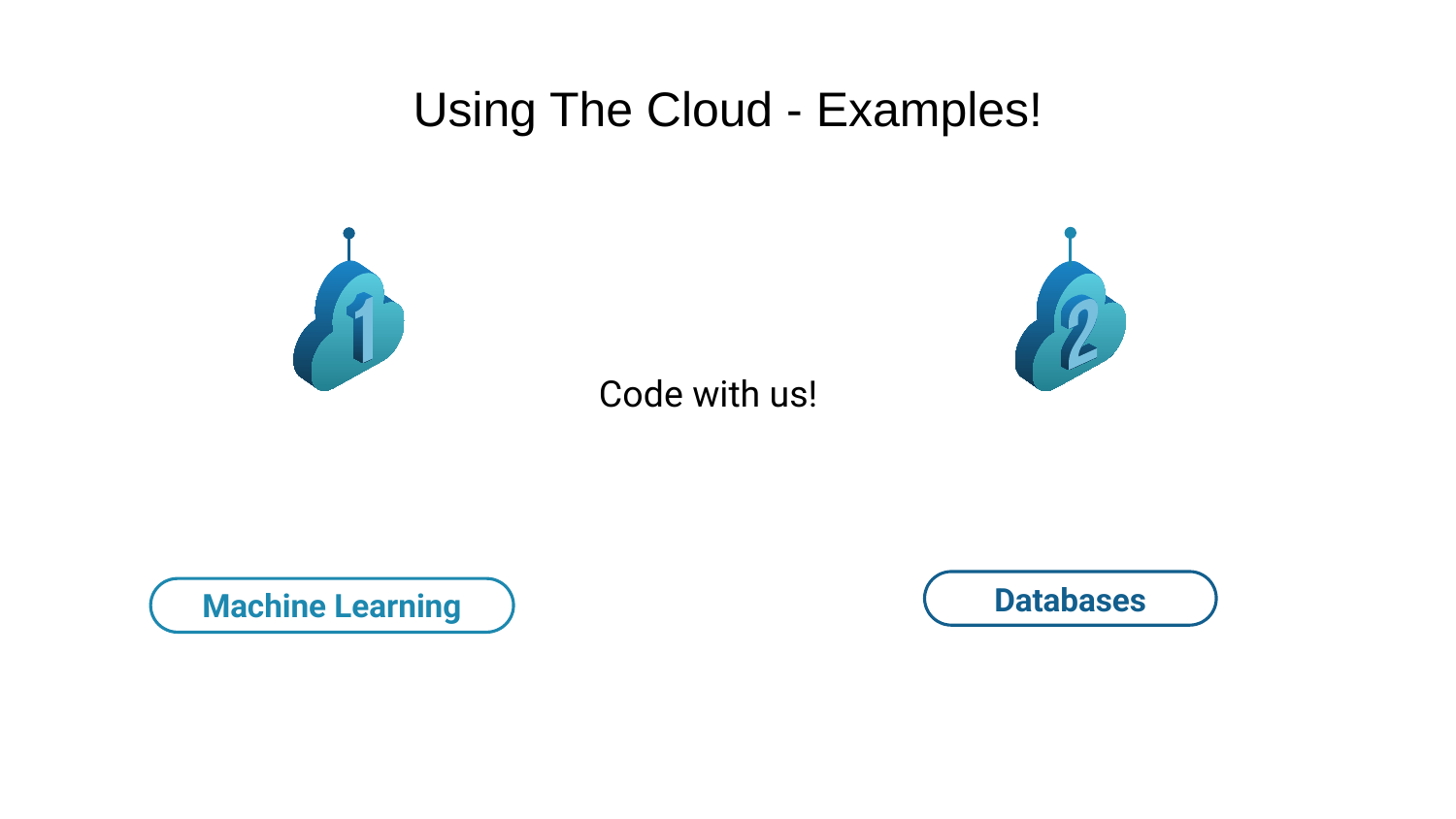

# Using The Cloud - Examples!

Code with us!

Databases

Machine Learning